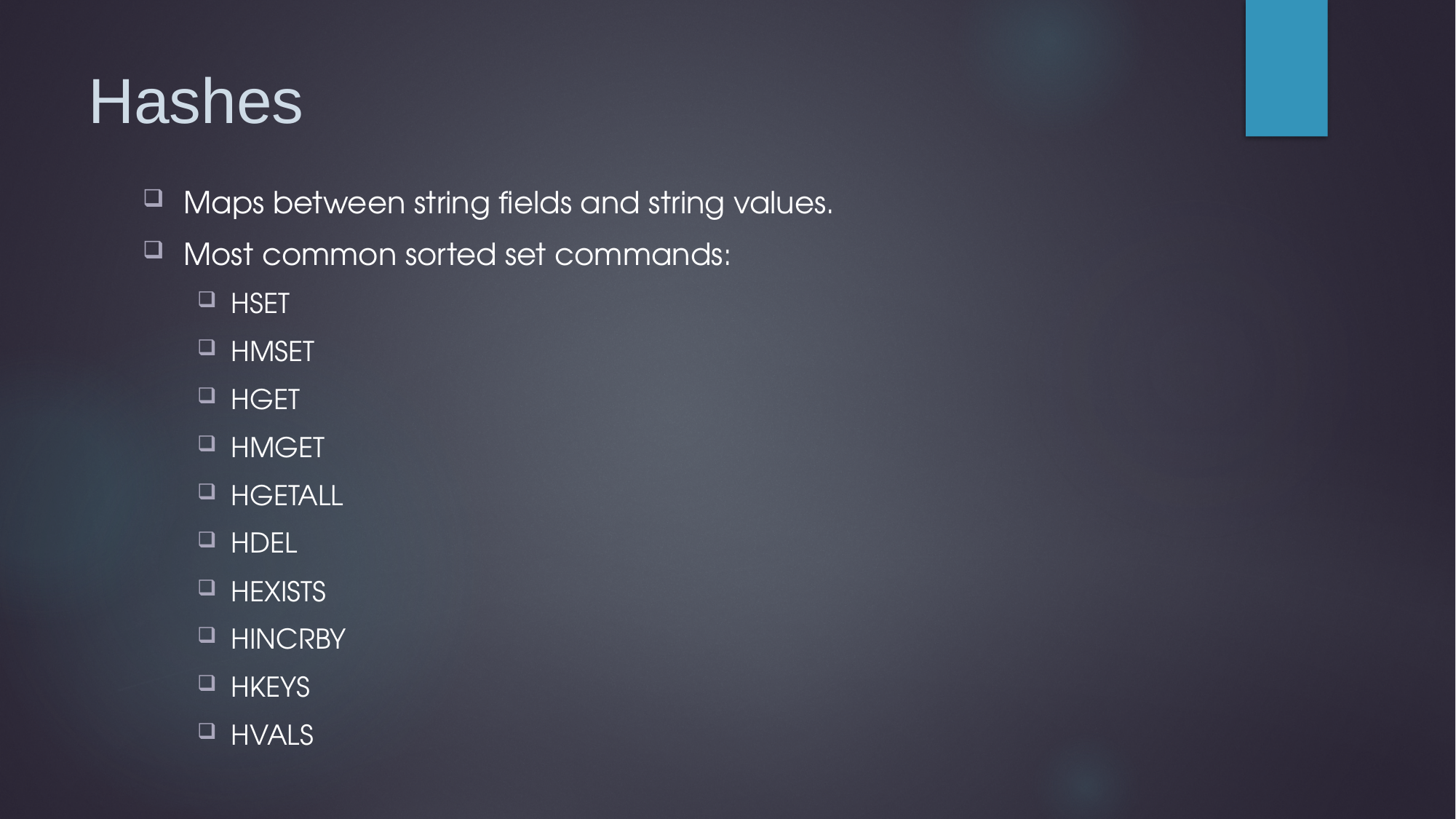

# Hashes
Maps between string fields and string values.
Most common sorted set commands:
HSET
HMSET
HGET
HMGET
HGETALL
HDEL
HEXISTS
HINCRBY
HKEYS
HVALS